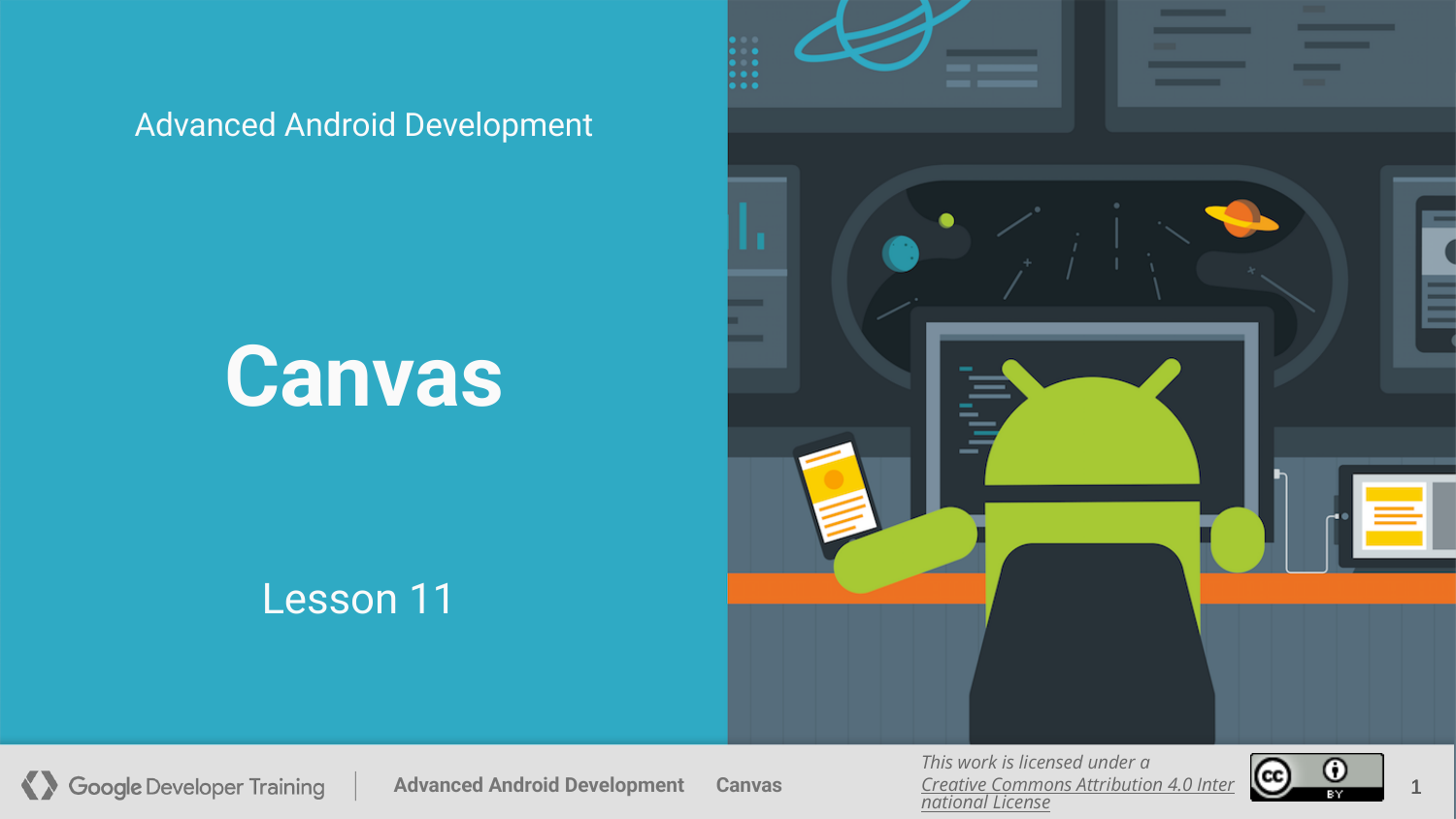

Advanced Android Development
# Canvas
Lesson 11
1
1
1